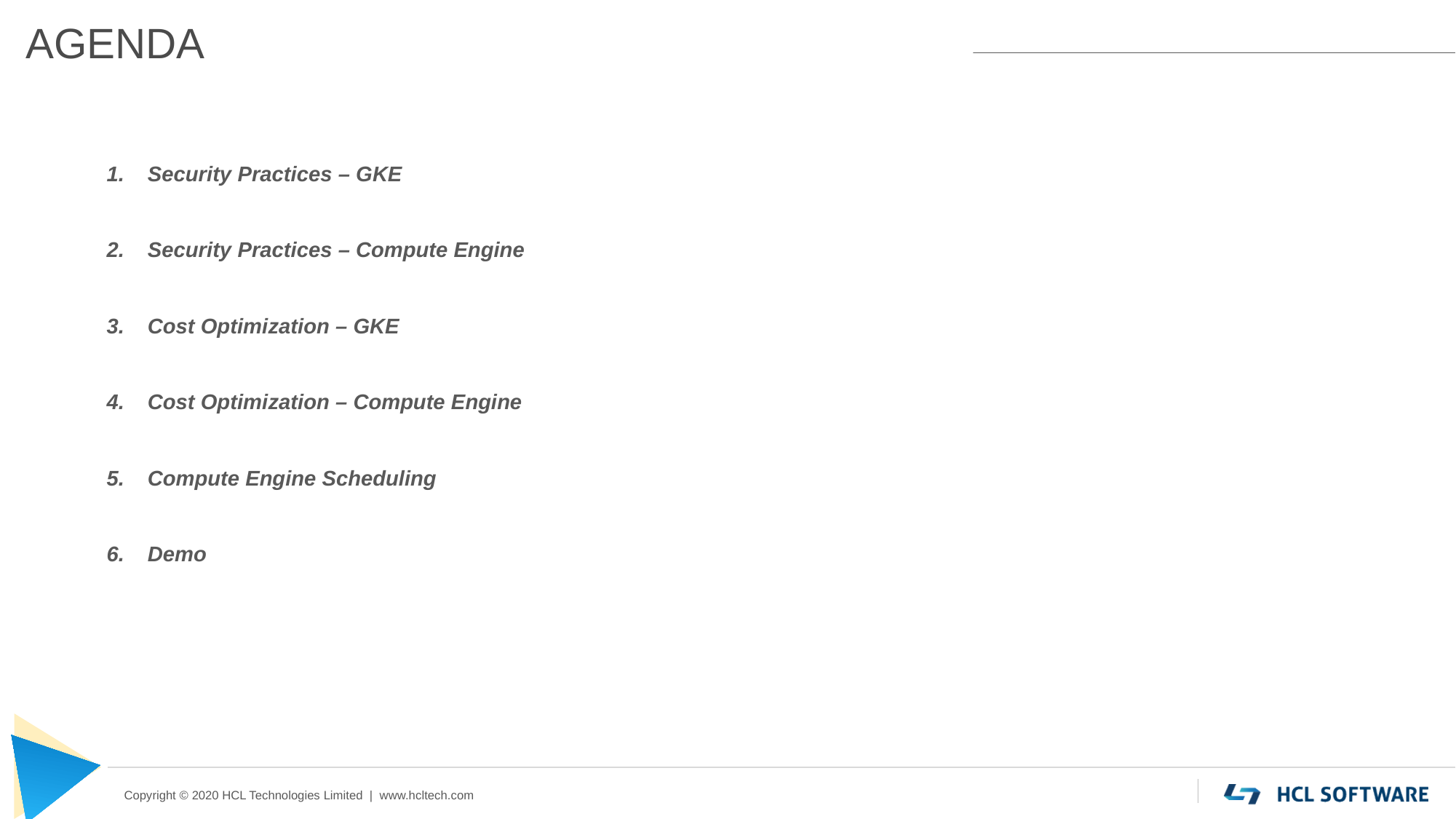

# AGENDA
Security Practices – GKE

Security Practices – Compute Engine

Cost Optimization – GKE

Cost Optimization – Compute Engine

Compute Engine Scheduling

Demo